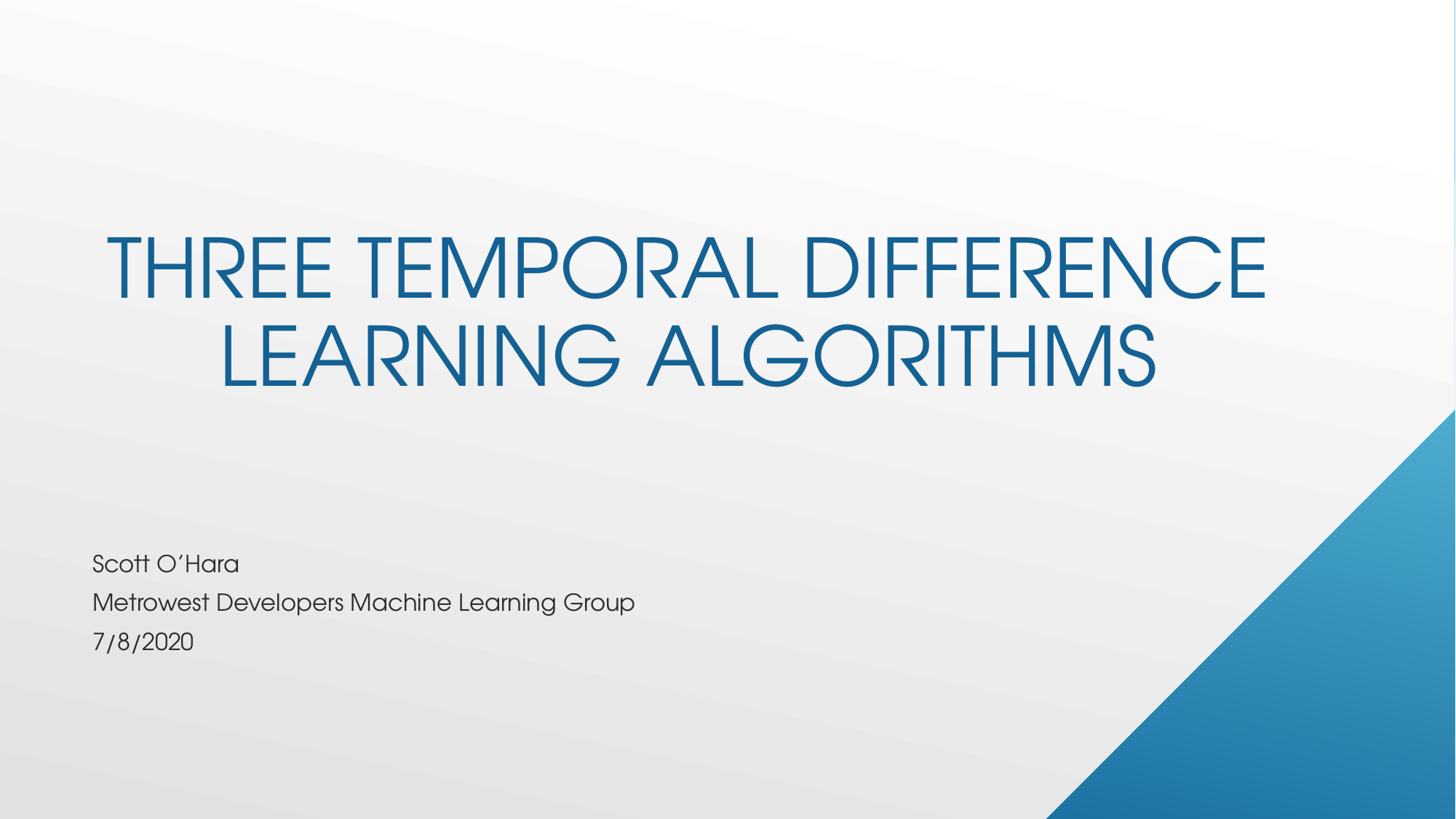

# Three Temporal Difference Learning Algorithms
Scott O’Hara
Metrowest Developers Machine Learning Group
7/8/2020